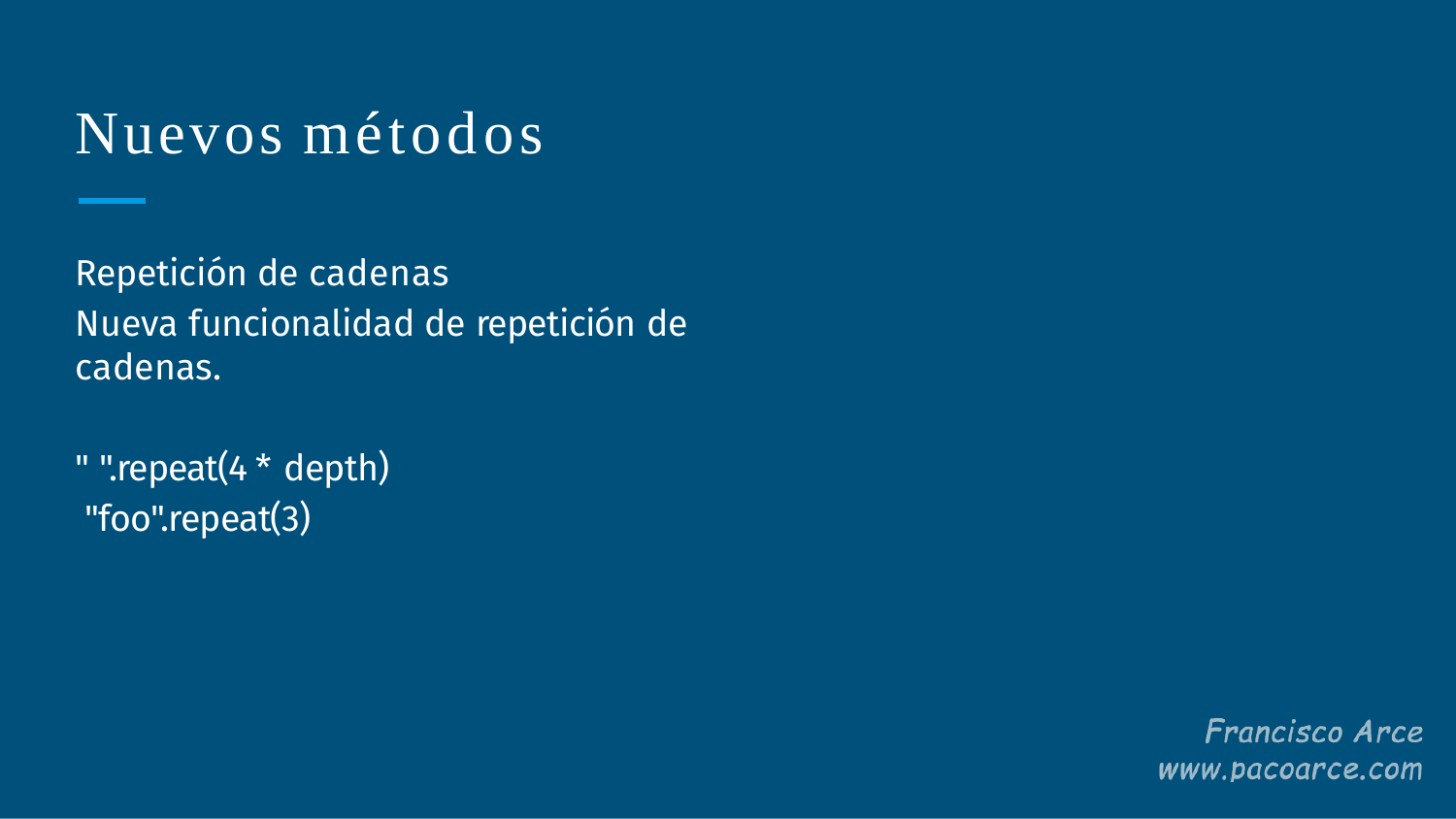

# Nuevos métodos

Repetición de cadenas
Nueva funcionalidad de repetición de cadenas.

" ".repeat(4 * depth)  "foo".repeat(3)